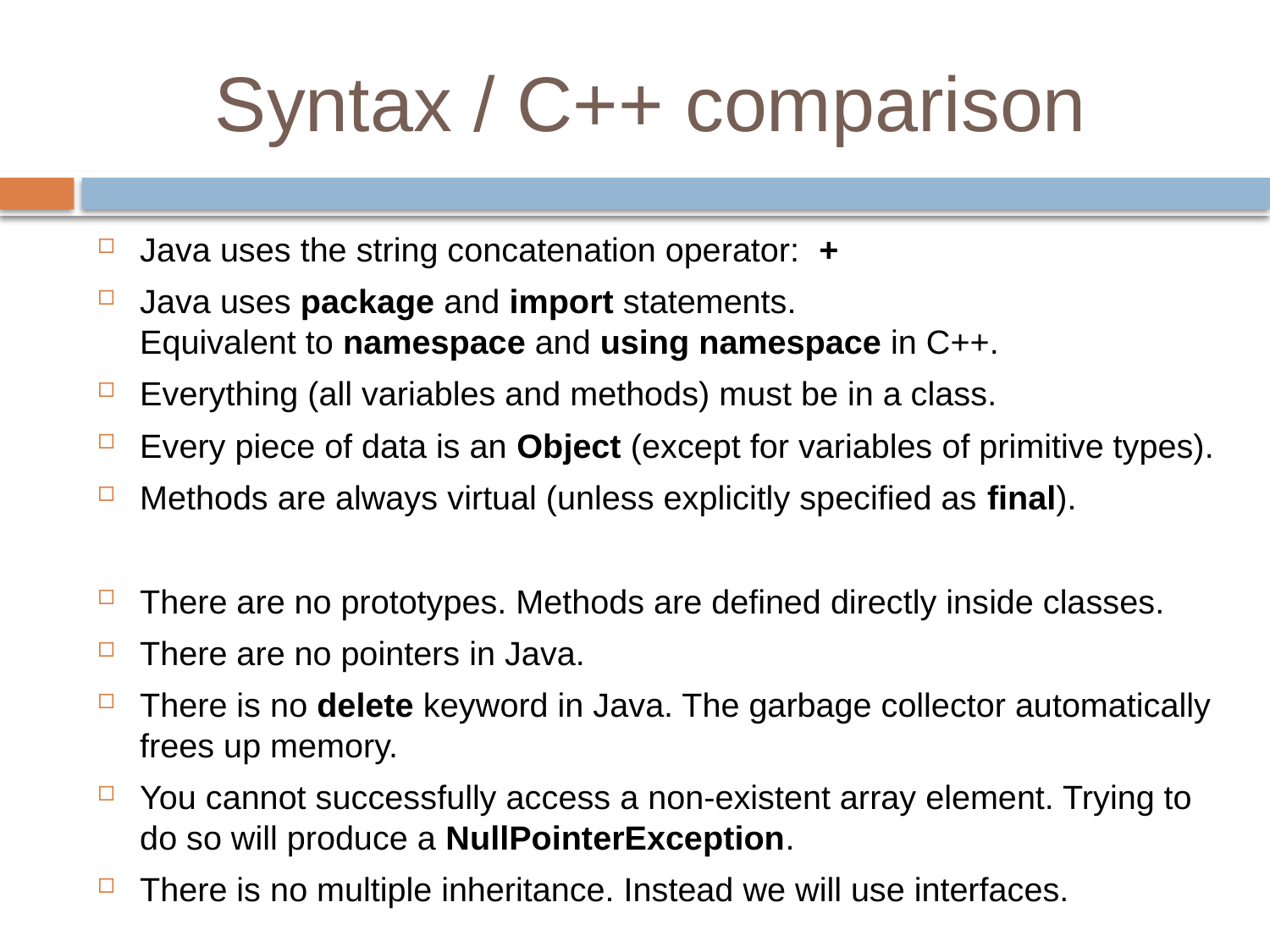

# Syntax / C++ comparison
Java uses the string concatenation operator:  +
Java uses package and import statements.
Equivalent to namespace and using namespace in C++.
Everything (all variables and methods) must be in a class.
Every piece of data is an Object (except for variables of primitive types).
Methods are always virtual (unless explicitly specified as final).

There are no prototypes. Methods are defined directly inside classes.
There are no pointers in Java.
There is no delete keyword in Java. The garbage collector automatically frees up memory.
You cannot successfully access a non-existent array element. Trying to do so will produce a NullPointerException.
There is no multiple inheritance. Instead we will use interfaces.